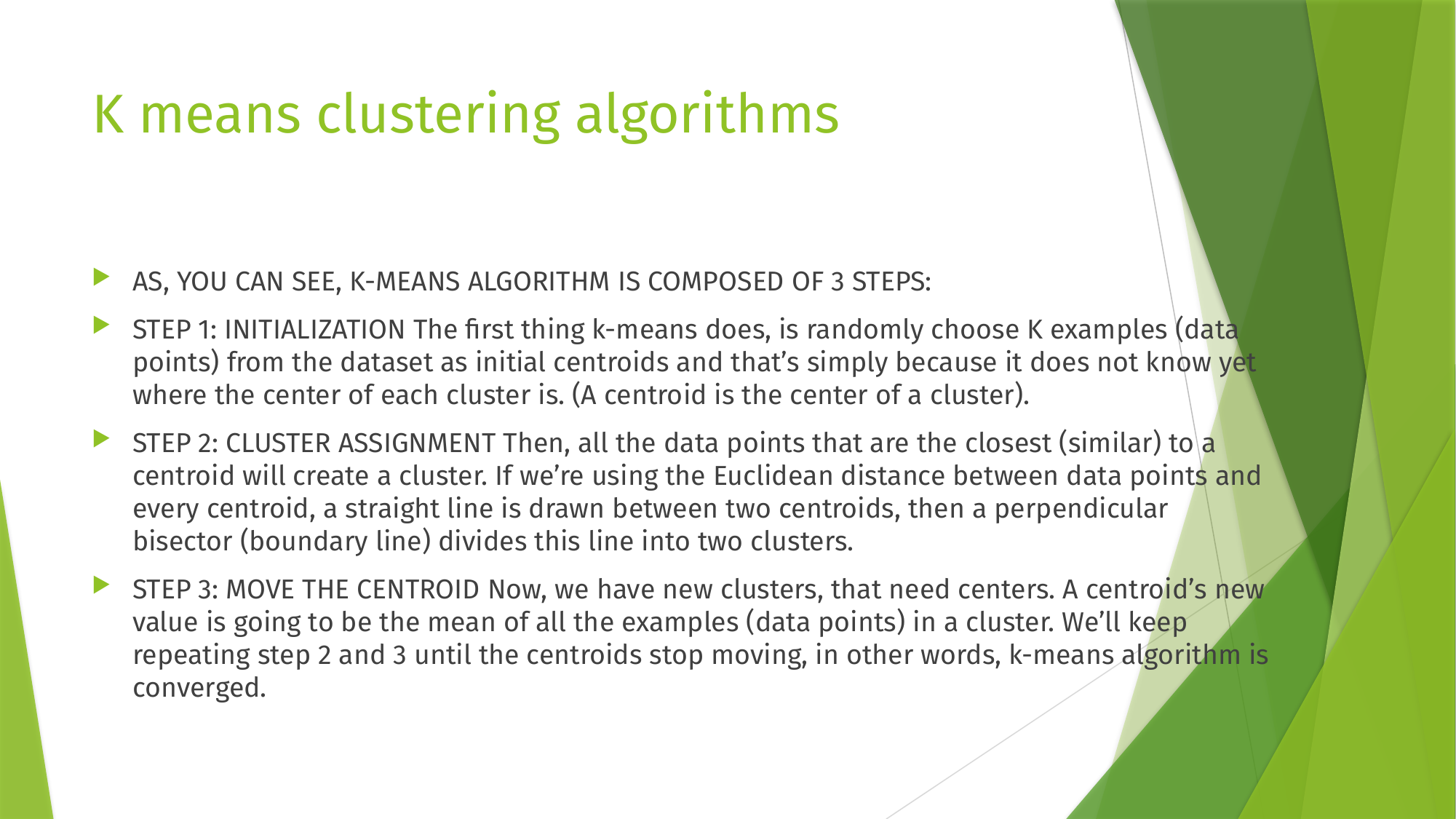

# K means clustering algorithms
AS, YOU CAN SEE, K-MEANS ALGORITHM IS COMPOSED OF 3 STEPS:
STEP 1: INITIALIZATION The first thing k-means does, is randomly choose K examples (data points) from the dataset as initial centroids and that’s simply because it does not know yet where the center of each cluster is. (A centroid is the center of a cluster).
STEP 2: CLUSTER ASSIGNMENT Then, all the data points that are the closest (similar) to a centroid will create a cluster. If we’re using the Euclidean distance between data points and every centroid, a straight line is drawn between two centroids, then a perpendicular bisector (boundary line) divides this line into two clusters.
STEP 3: MOVE THE CENTROID Now, we have new clusters, that need centers. A centroid’s new value is going to be the mean of all the examples (data points) in a cluster. We’ll keep repeating step 2 and 3 until the centroids stop moving, in other words, k-means algorithm is converged.